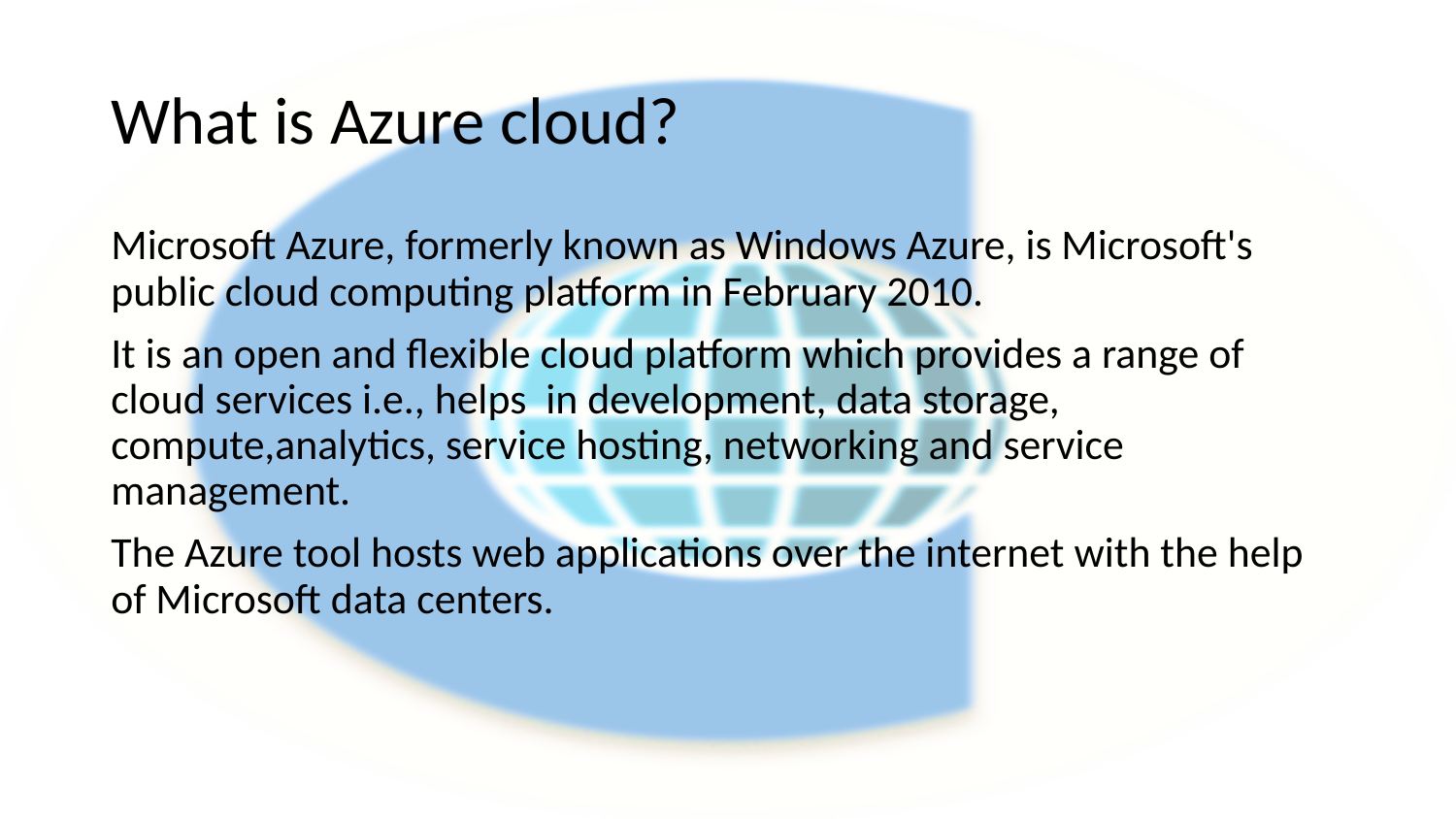

# What is Azure cloud?
Microsoft Azure, formerly known as Windows Azure, is Microsoft's public cloud computing platform in February 2010.
It is an open and flexible cloud platform which provides a range of cloud services i.e., helps  in development, data storage, compute,analytics, service hosting, networking and service management.
The Azure tool hosts web applications over the internet with the help of Microsoft data centers.